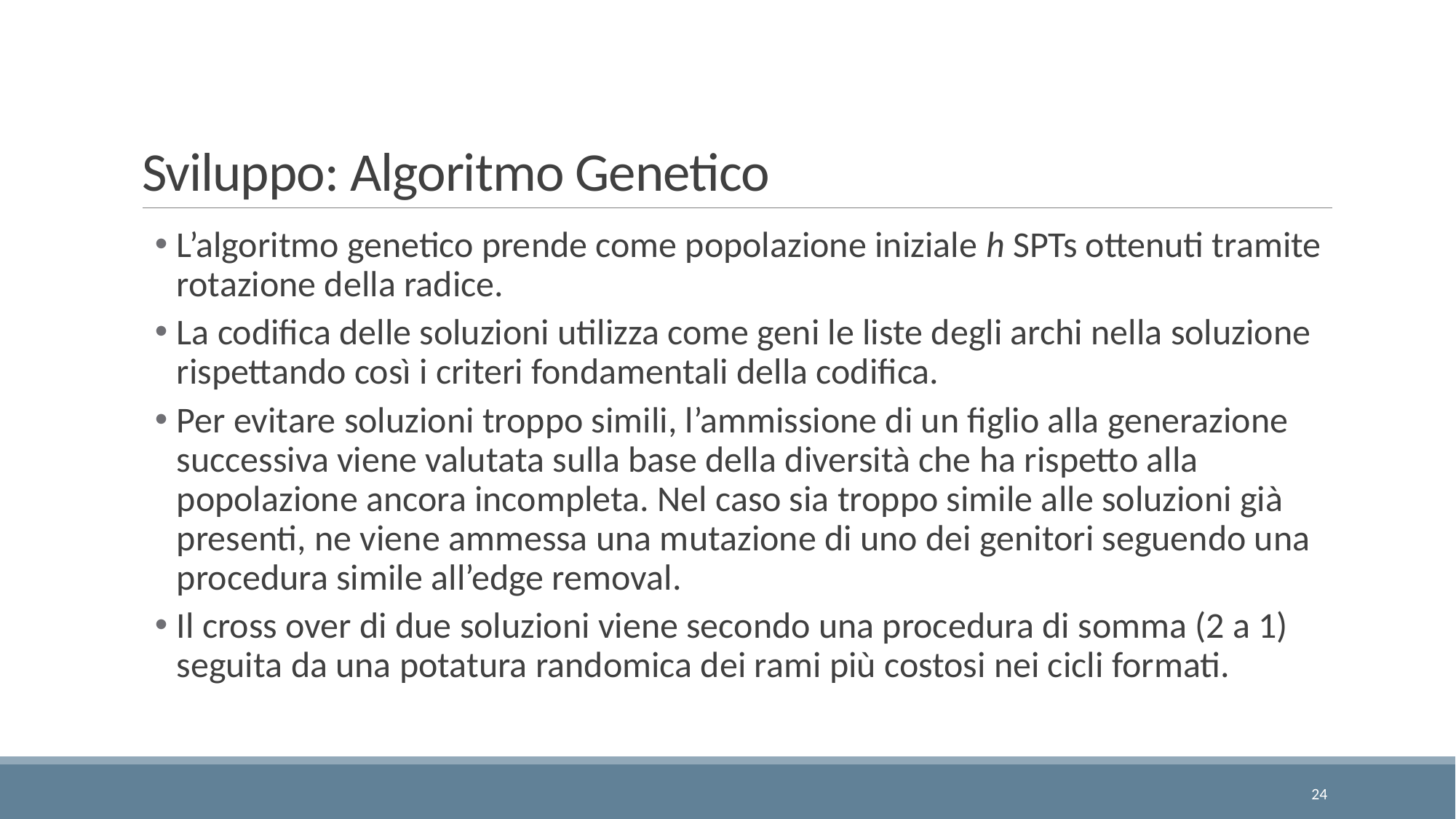

# Sviluppo: Algoritmo Genetico
L’algoritmo genetico prende come popolazione iniziale h SPTs ottenuti tramite rotazione della radice.
La codifica delle soluzioni utilizza come geni le liste degli archi nella soluzione rispettando così i criteri fondamentali della codifica.
Per evitare soluzioni troppo simili, l’ammissione di un figlio alla generazione successiva viene valutata sulla base della diversità che ha rispetto alla popolazione ancora incompleta. Nel caso sia troppo simile alle soluzioni già presenti, ne viene ammessa una mutazione di uno dei genitori seguendo una procedura simile all’edge removal.
Il cross over di due soluzioni viene secondo una procedura di somma (2 a 1) seguita da una potatura randomica dei rami più costosi nei cicli formati.
24